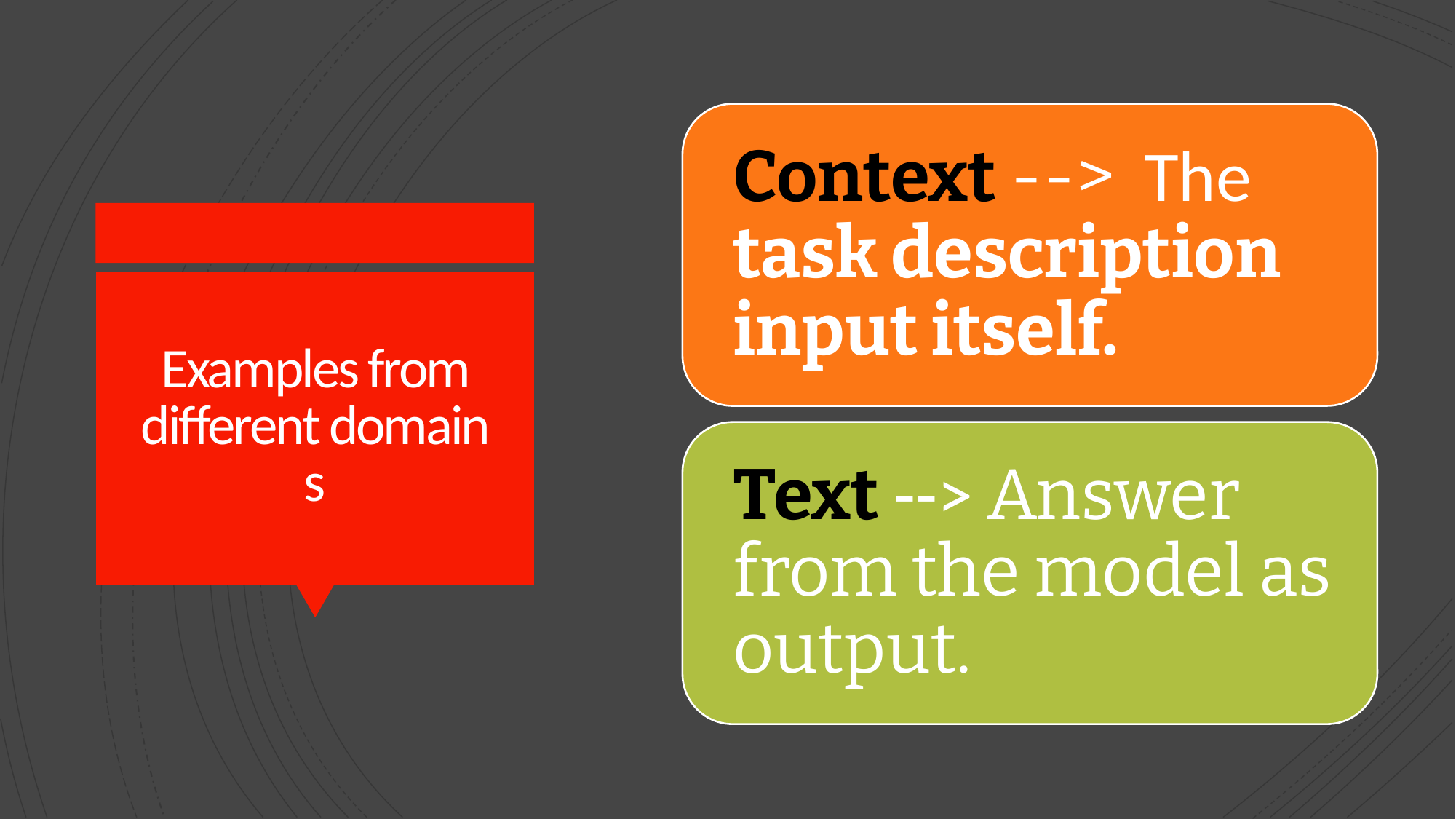

Context -->  The task description input itself.
Text --> Answer from the model as output.
# Examples from different domains